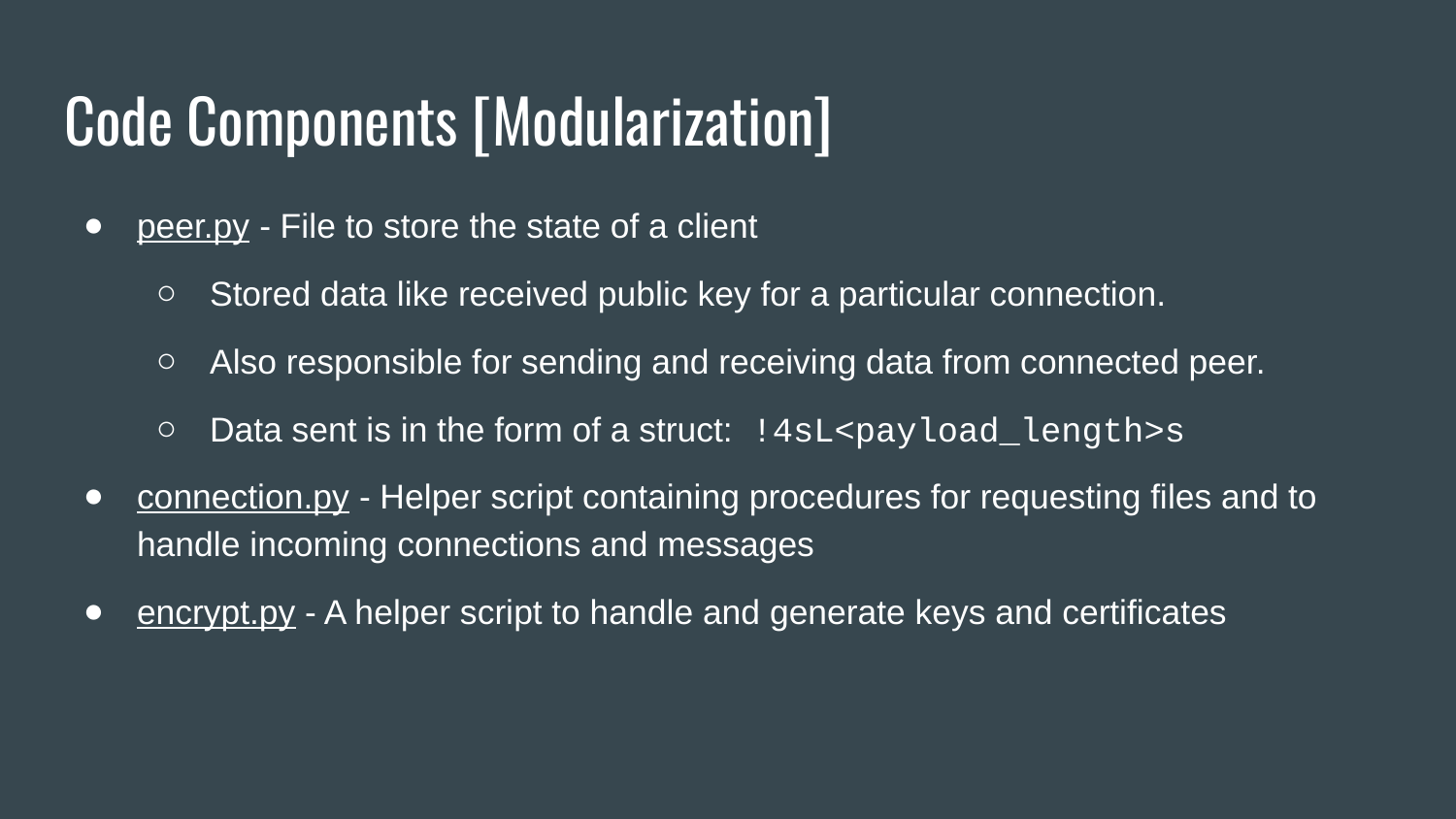

# Code Components [Modularization]

peer.py - File to store the state of a client
Stored data like received public key for a particular connection.
Also responsible for sending and receiving data from connected peer.
Data sent is in the form of a struct:  !4sL<payload_length>s
connection.py - Helper script containing procedures for requesting files and to handle incoming connections and messages
encrypt.py - A helper script to handle and generate keys and certificates